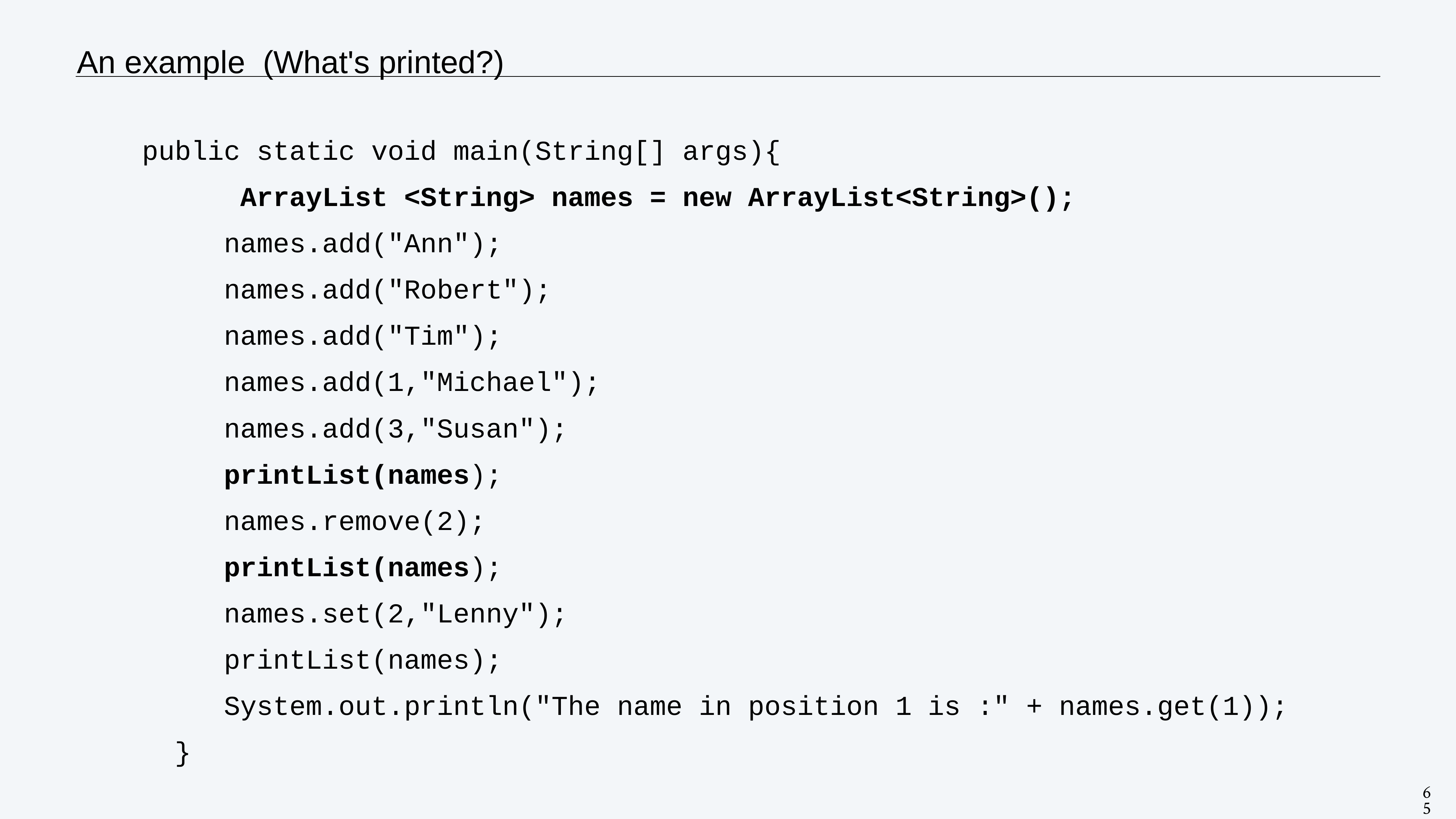

CS 111 - Trees-Centeno
# An example  (What's printed?)
 public static void main(String[] args){
	    ArrayList <String> names = new ArrayList<String>();
      names.add("Ann");
      names.add("Robert");
      names.add("Tim");
      names.add(1,"Michael");
      names.add(3,"Susan");
      printList(names);
      names.remove(2);
      printList(names);
      names.set(2,"Lenny");
      printList(names);
      System.out.println("The name in position 1 is :" + names.get(1));
   }
65